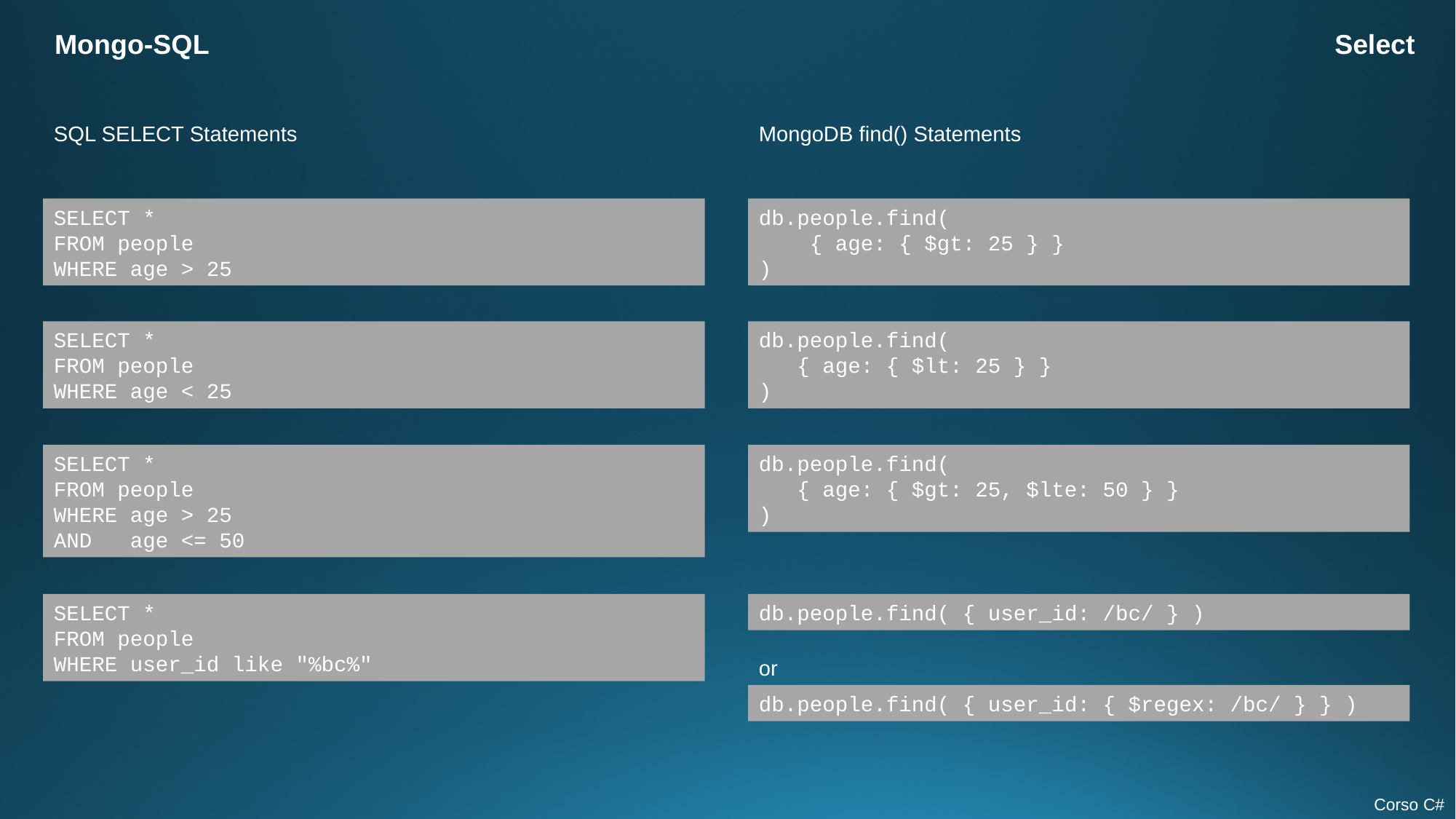

Mongo-SQL
Select
SQL SELECT Statements
MongoDB find() Statements
SELECT *
FROM people
WHERE age > 25
db.people.find(
    { age: { $gt: 25 } }
)
SELECT *
FROM people
WHERE age < 25
db.people.find(
   { age: { $lt: 25 } }
)
SELECT *
FROM people
WHERE age > 25
AND   age <= 50
db.people.find(
   { age: { $gt: 25, $lte: 50 } }
)
SELECT *
FROM people
WHERE user_id like "%bc%"
db.people.find( { user_id: /bc/ } )
or
db.people.find( { user_id: { $regex: /bc/ } } )
Corso C#